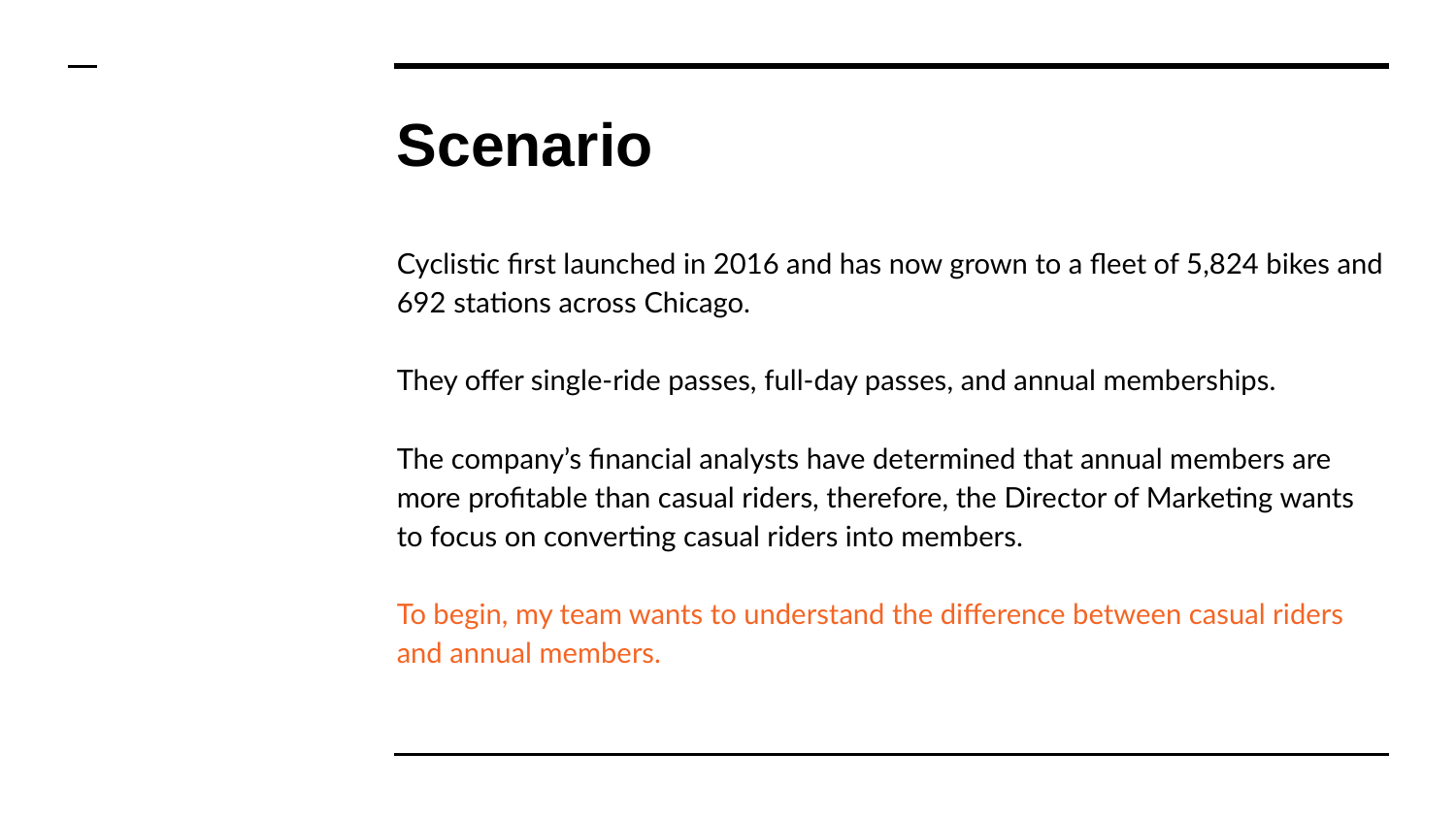

# Scenario
Cyclistic first launched in 2016 and has now grown to a fleet of 5,824 bikes and 692 stations across Chicago.

They offer single-ride passes, full-day passes, and annual memberships.

The company’s financial analysts have determined that annual members are more profitable than casual riders, therefore, the Director of Marketing wants to focus on converting casual riders into members.

To begin, my team wants to understand the difference between casual riders and annual members.